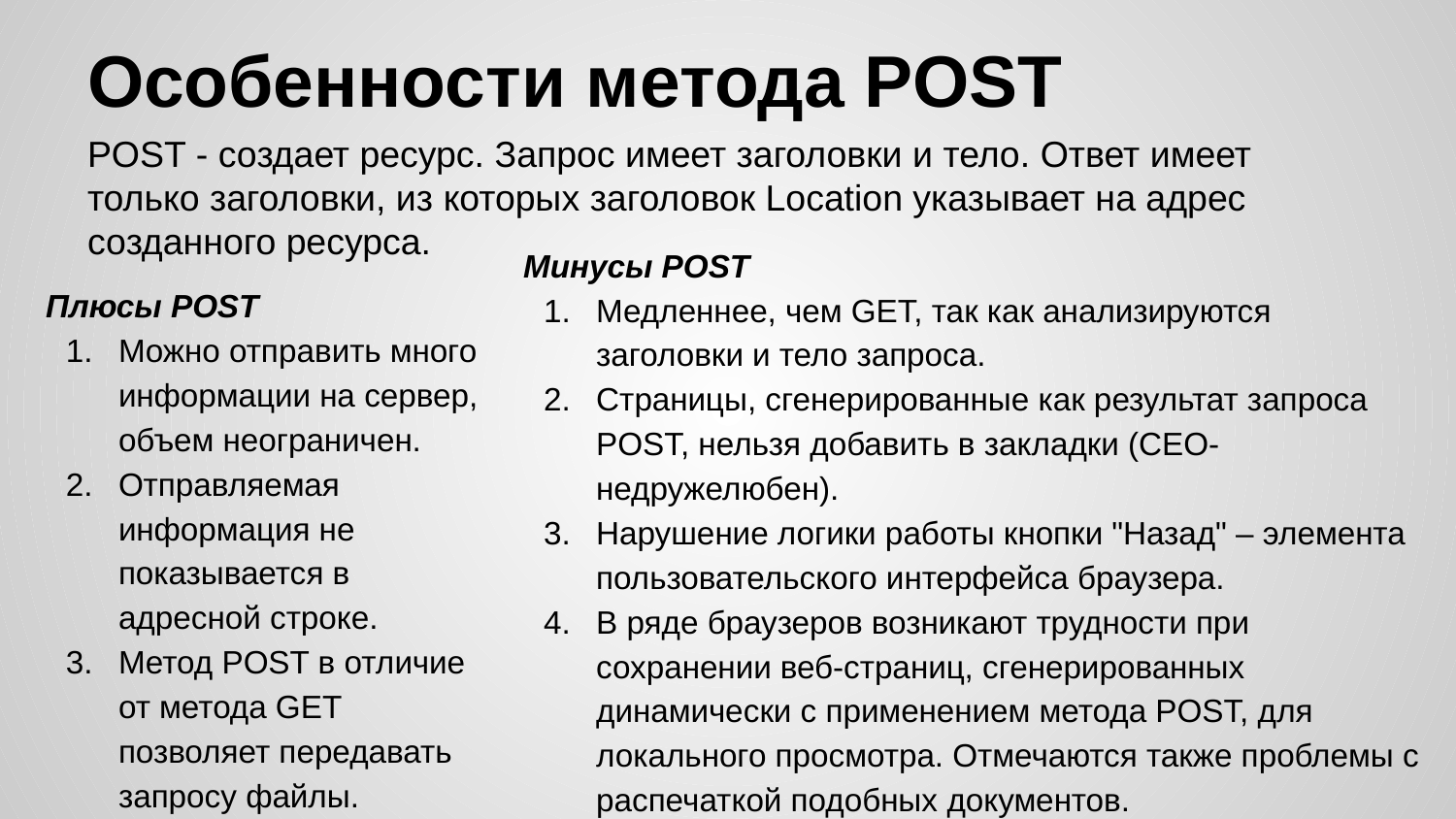

# Особенности метода POST
POST - создает ресурс. Запрос имеет заголовки и тело. Ответ имеет только заголовки, из которых заголовок Location указывает на адрес созданного ресурса.
Минусы POST
Медленнее, чем GET, так как анализируются заголовки и тело запроса.
Страницы, сгенерированные как результат запроса POST, нельзя добавить в закладки (СЕО-недружелюбен).
Нарушение логики работы кнопки "Назад" – элемента пользовательского интерфейса браузера.
В ряде браузеров возникают трудности при сохранении веб-страниц, сгенерированных динамически с применением метода POST, для локального просмотра. Отмечаются также проблемы с распечаткой подобных документов.
Плюсы POST
Можно отправить много информации на сервер, объем неограничен.
Отправляемая информация не показывается в адресной строке.
Метод POST в отличие от метода GET позволяет передавать запросу файлы.